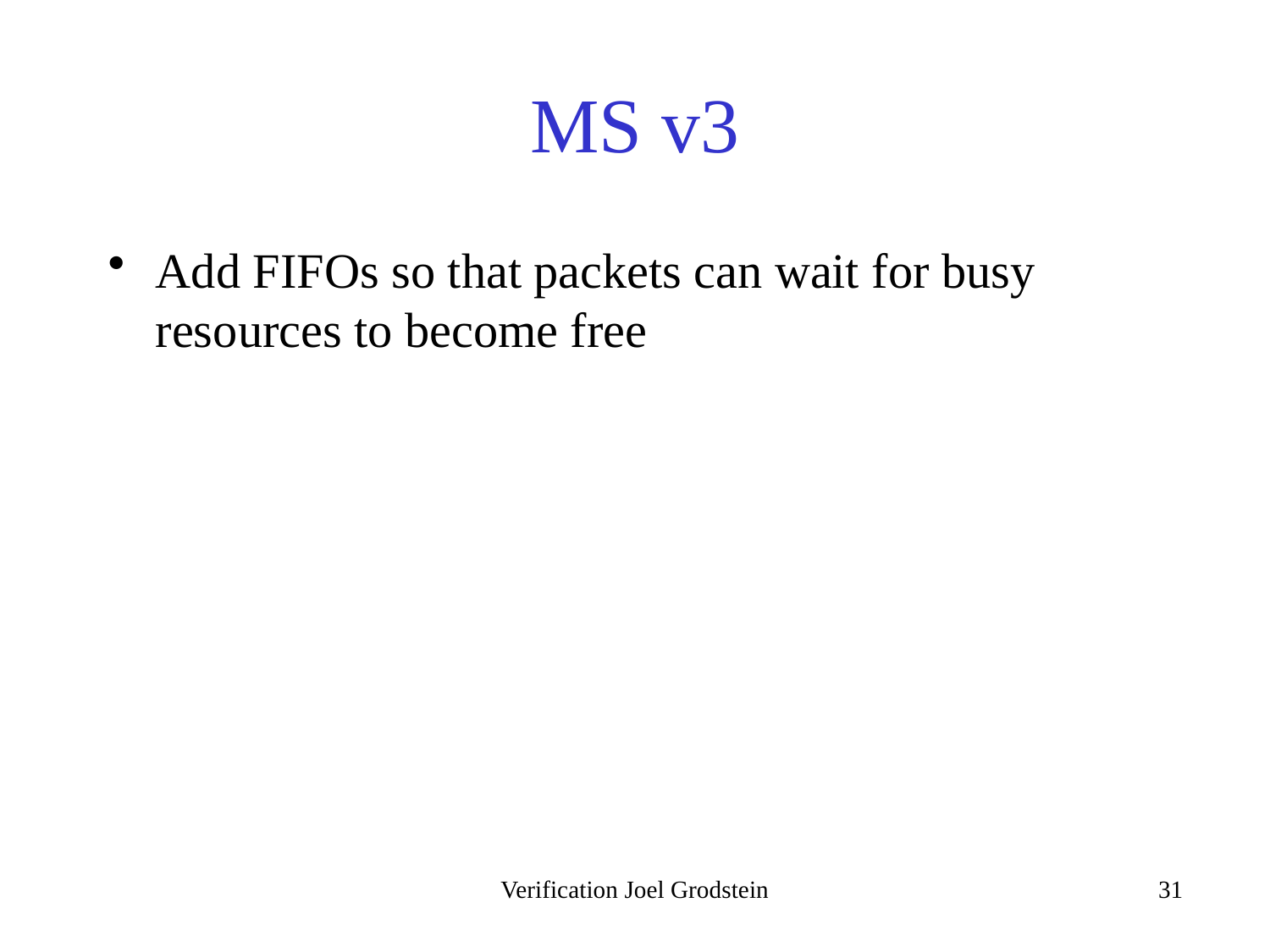

# MS v3
Add FIFOs so that packets can wait for busy resources to become free
Verification Joel Grodstein